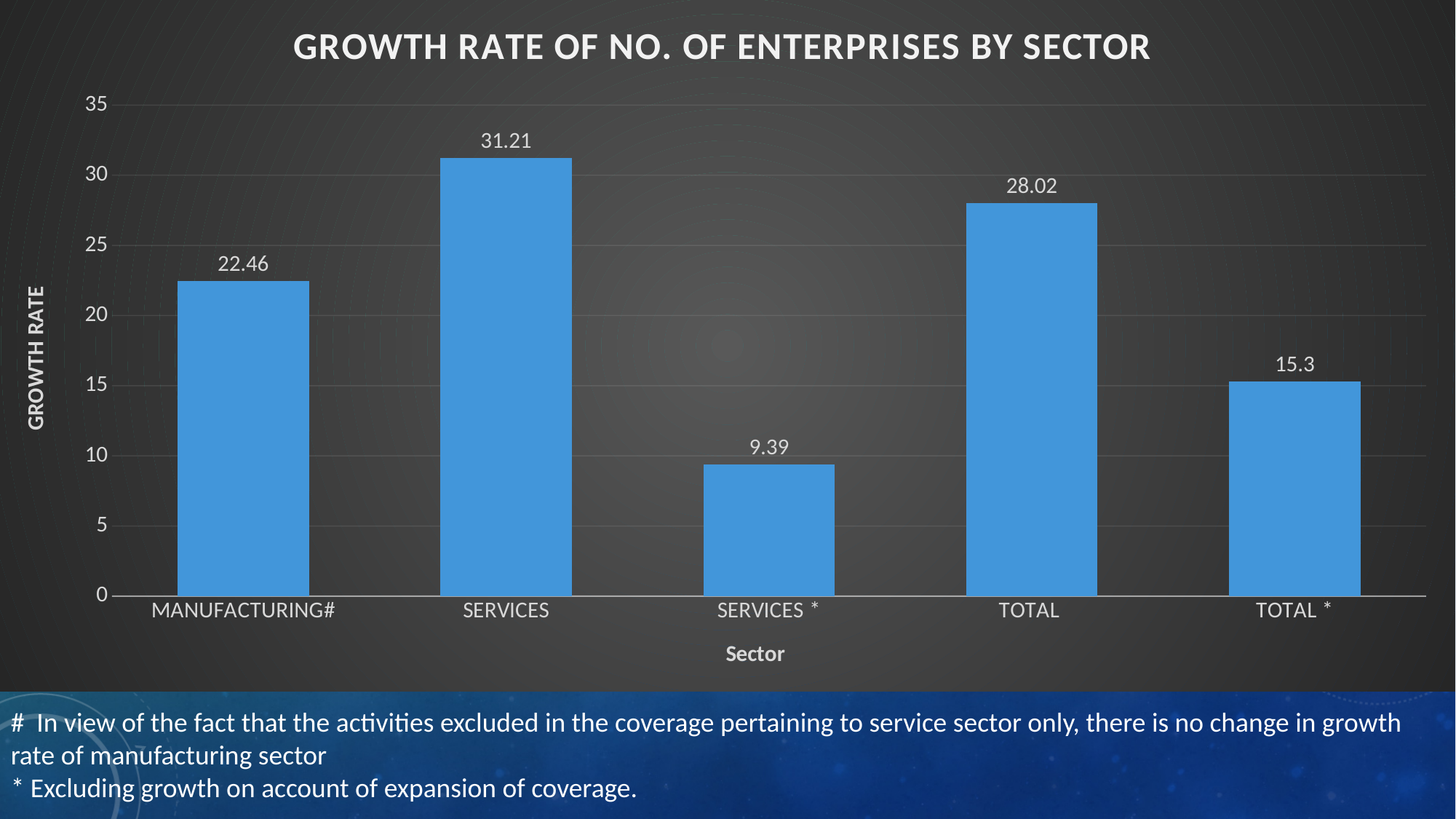

### Chart: GROWTH RATE OF NO. OF ENTERPRISES BY SECTOR

| Category |  |
|---|---|
| MANUFACTURING# | 22.46 |
| SERVICES | 31.21 |
| SERVICES * | 9.39 |
| TOTAL  | 28.02 |
| TOTAL * | 15.3 |
#  In view of the fact that the activities excluded in the coverage pertaining to service sector only, there is no change in growth rate of manufacturing sector
* Excluding growth on account of expansion of coverage.